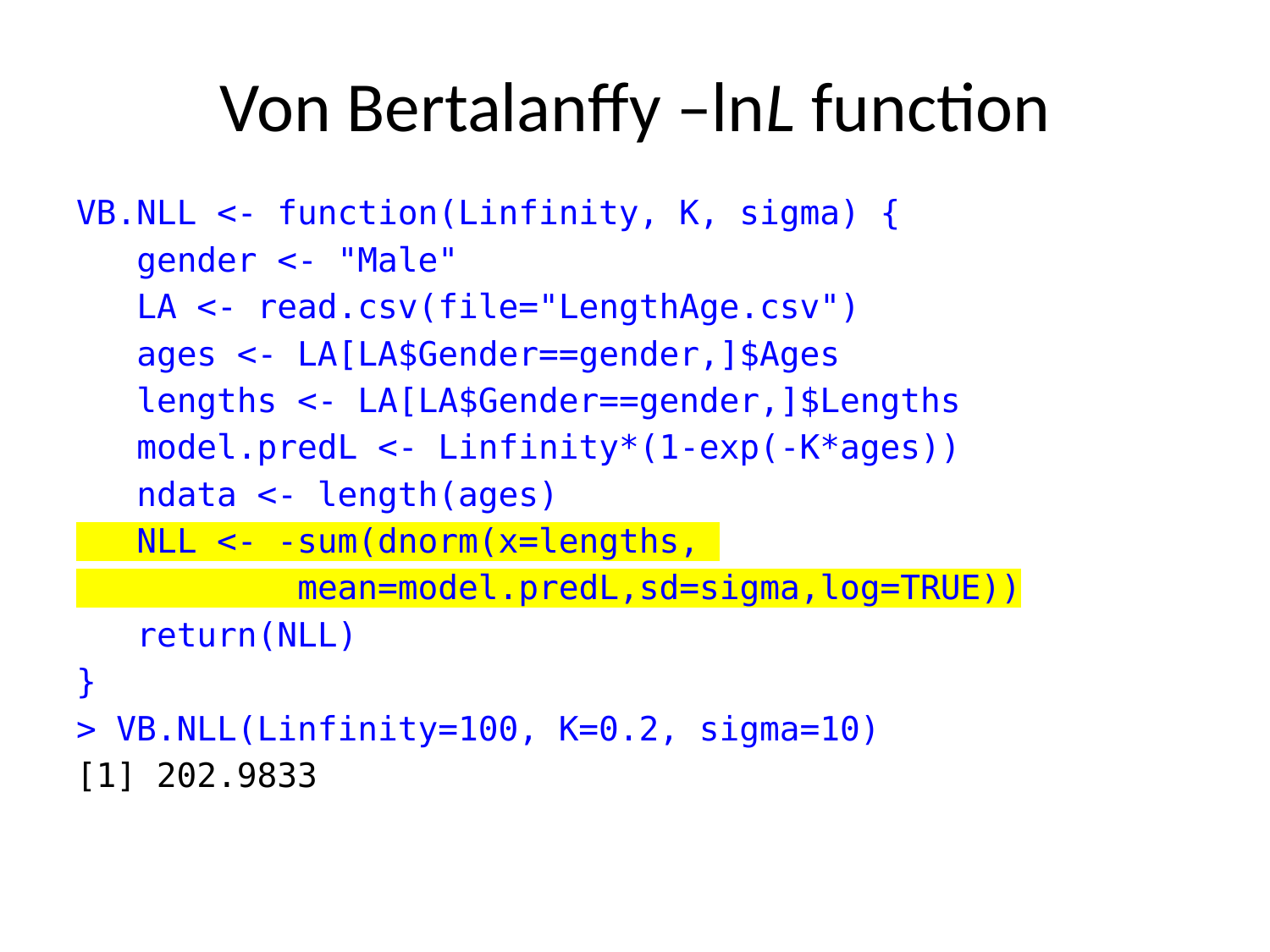

# Von Bertalanffy –lnL function
VB.NLL <- function(Linfinity, K, sigma) {
   gender <- "Male"
   LA <- read.csv(file="LengthAge.csv")
   ages <- LA[LA$Gender==gender,]$Ages
   lengths <- LA[LA$Gender==gender,]$Lengths
   model.predL <- Linfinity*(1-exp(-K*ages))
   ndata <- length(ages)
   NLL <- -sum(dnorm(x=lengths,
           mean=model.predL,sd=sigma,log=TRUE))
   return(NLL)
}
> VB.NLL(Linfinity=100, K=0.2, sigma=10)
[1] 202.9833